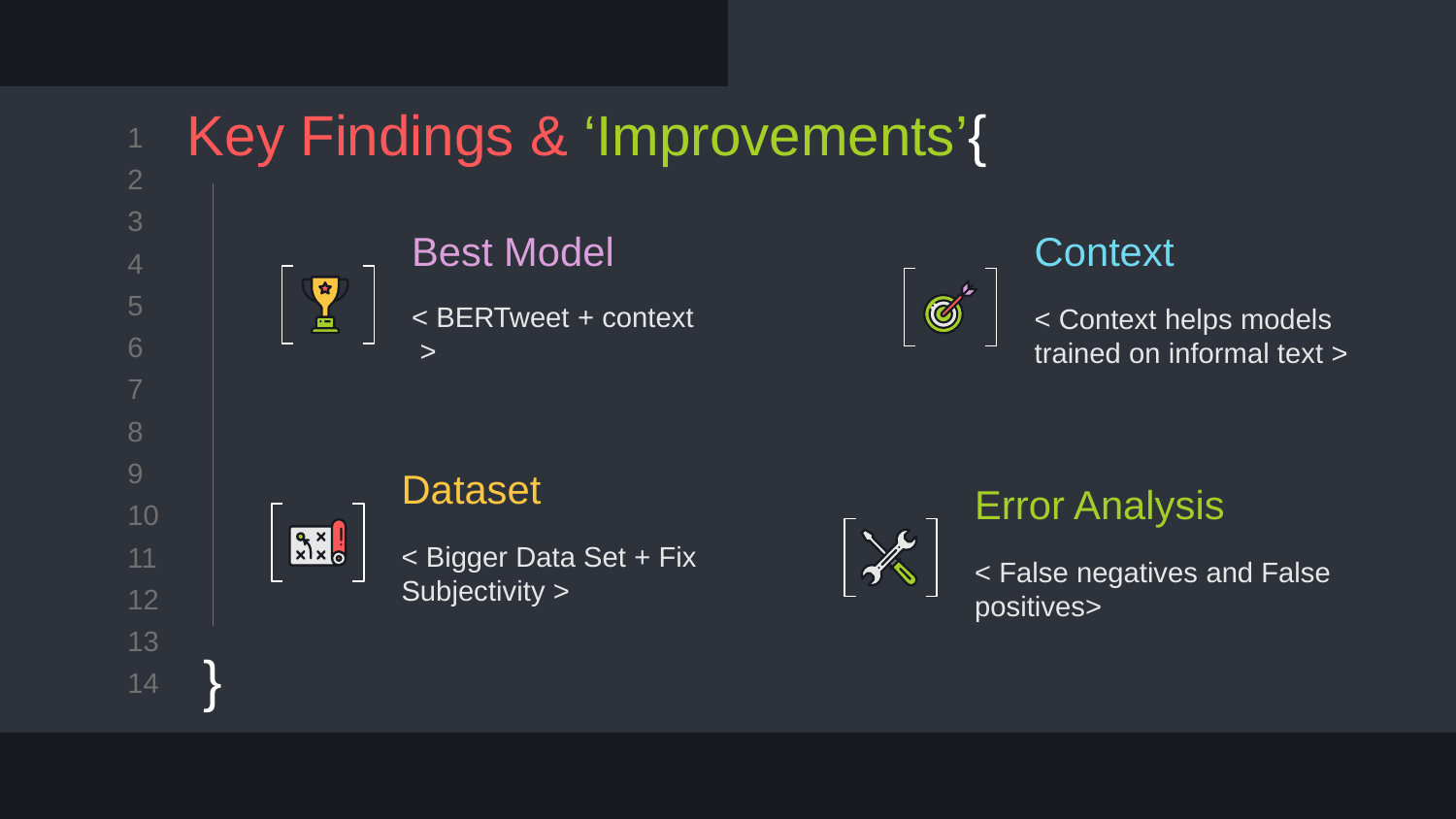

# Key Findings & ‘Improvements’{
}
Best Model
Context

< BERTweet + context
 >
< Context helps models trained on informal text >
Dataset
Error Analysis

< Bigger Data Set + Fix Subjectivity >

< False negatives and False positives>